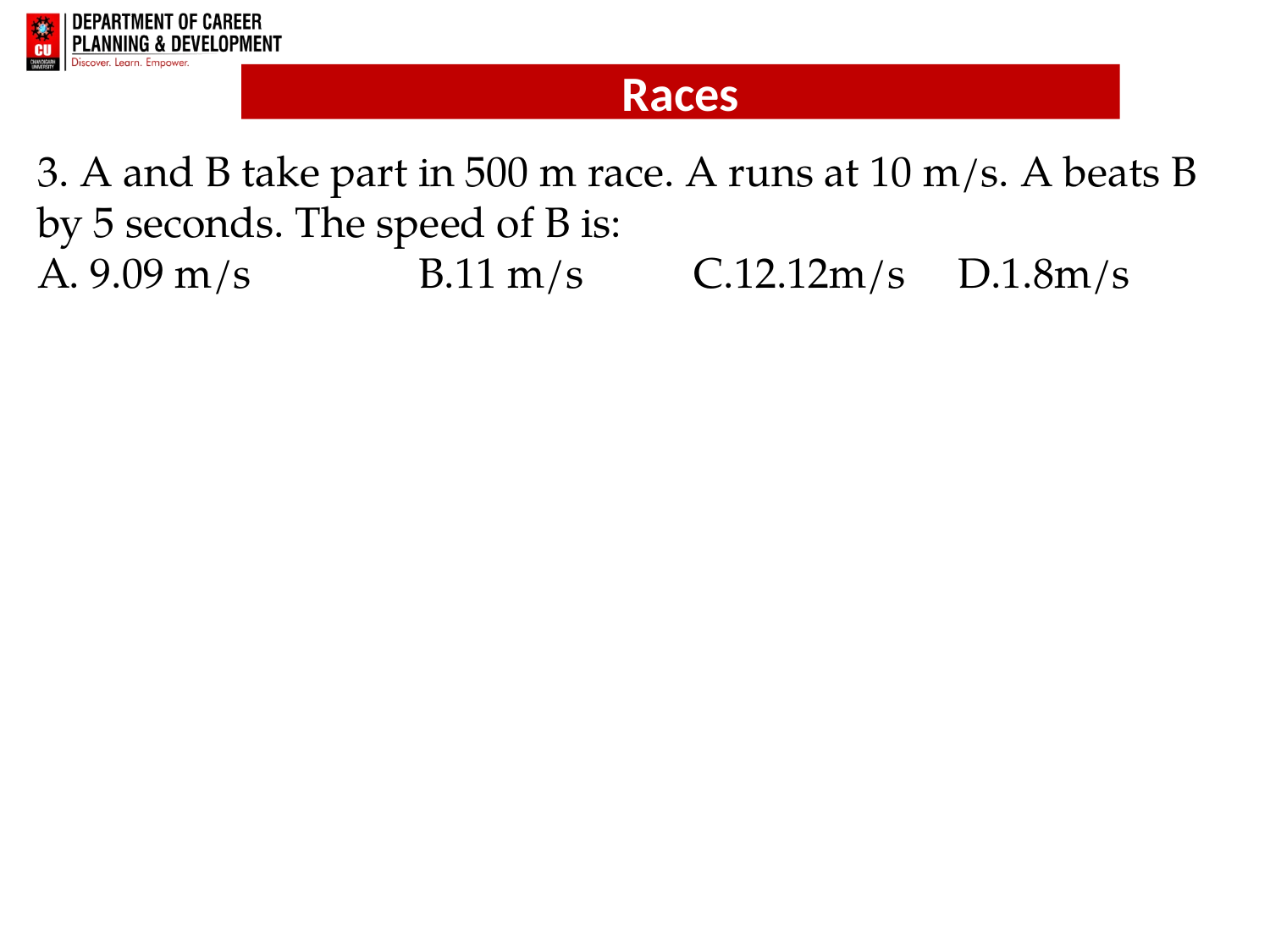

3. A and B take part in 500 m race. A runs at 10 m/s. A beats B by 5 seconds. The speed of B is:
A. 9.09 m/s		B.11 m/s	  C.12.12m/s	   D.1.8m/s